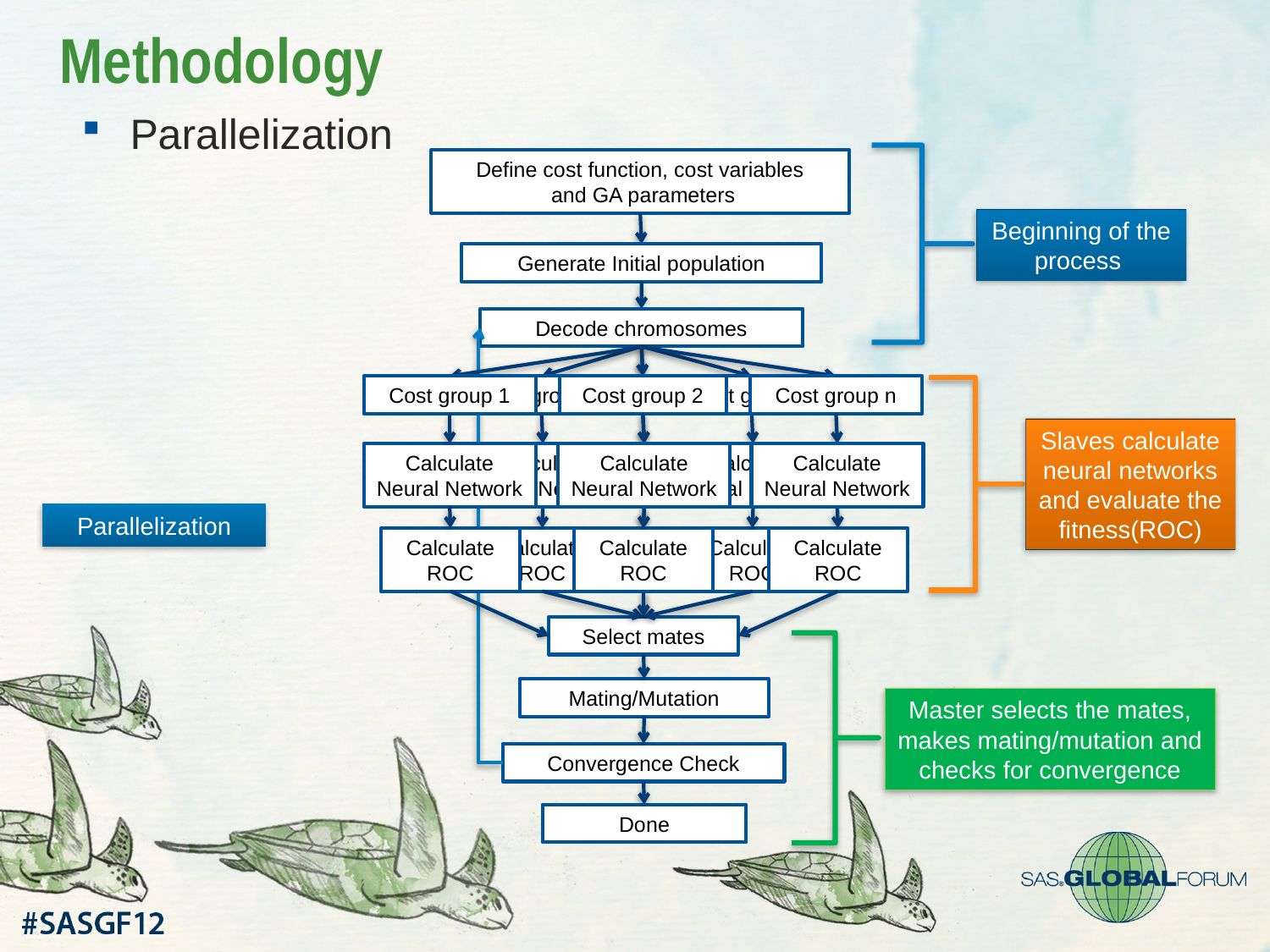

# Methodology
Parallelization

Define cost function, cost variables
 and GA parameters
Beginning of the process
Generate Initial population
Decode chromosomes
Cost group 2
Cost group 1
Cost group 1
Cost group 1
Cost group 2
Cost group n

Slaves calculate neural networks and evaluate the fitness(ROC)
Calculate Neural Network
Calculate Neural Network
Calculate Neural Network
Calculate Neural Network
Calculate Neural Network
Calculate Neural Network
Parallelization
Calculate ROC
Calculate ROC
Calculate ROC
Calculate ROC
Calculate ROC
Calculate ROC
Select mates

Mating/Mutation
Master selects the mates, makes mating/mutation and checks for convergence
Convergence Check
Done